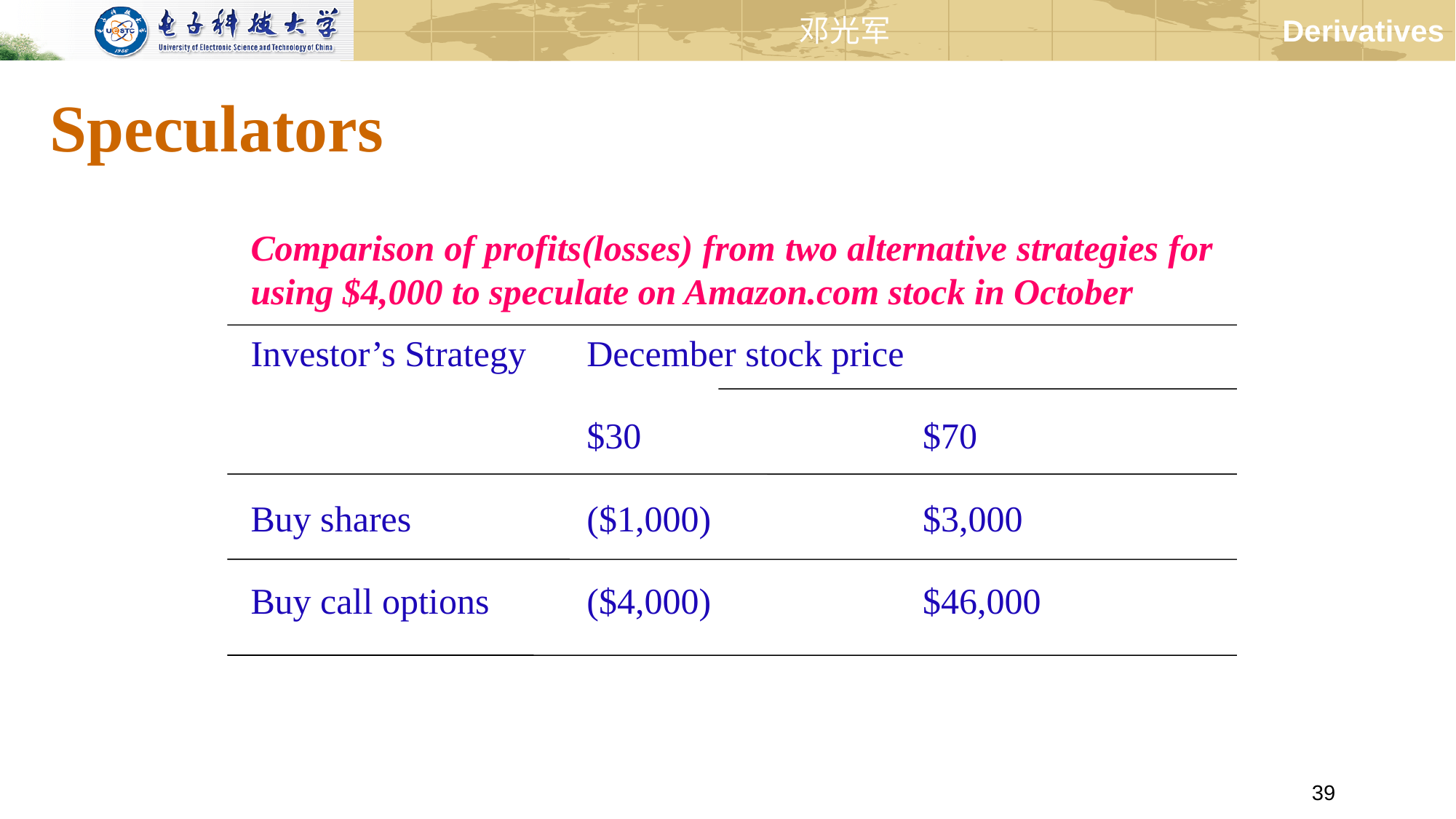

# Speculators

Comparison of profits(losses) from two alternative strategies for using $4,000 to speculate on Amazon.com stock in October

Investor’s Strategy

December stock price

$30

$70

Buy shares

($1,000)

$3,000

Buy call options

($4,000)

$46,000